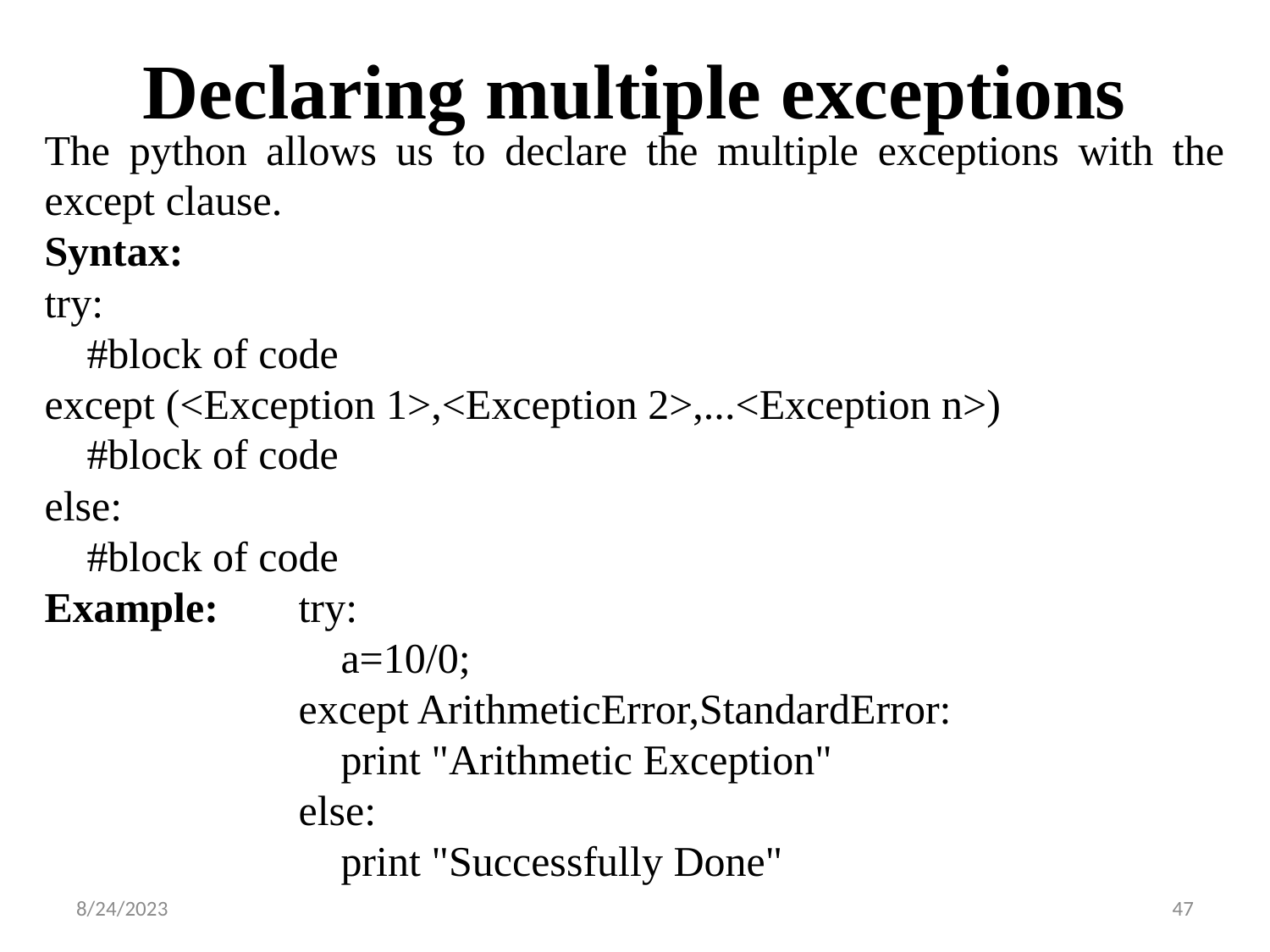

# Declaring multiple exceptions
The python allows us to declare the multiple exceptions with the except clause.
Syntax:
try:
    #block of code
except (<Exception 1>,<Exception 2>,...<Exception n>)
    #block of code
else:
    #block of code
Example:	try:
    a=10/0;
except ArithmeticError,StandardError:
    print "Arithmetic Exception"
else:
    print "Successfully Done"
8/24/2023
47